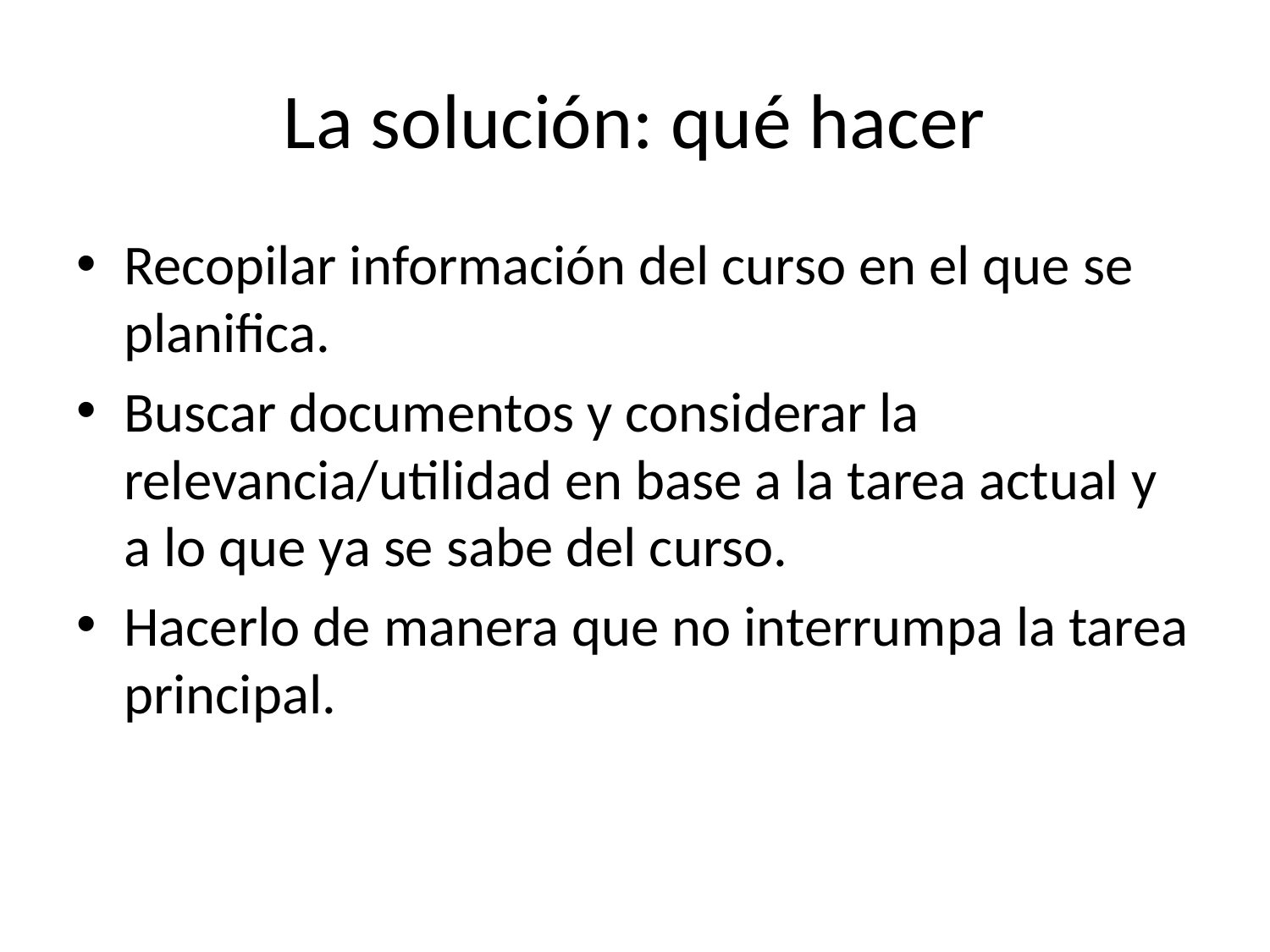

# La solución: qué hacer
Recopilar información del curso en el que se planifica.
Buscar documentos y considerar la relevancia/utilidad en base a la tarea actual y a lo que ya se sabe del curso.
Hacerlo de manera que no interrumpa la tarea principal.